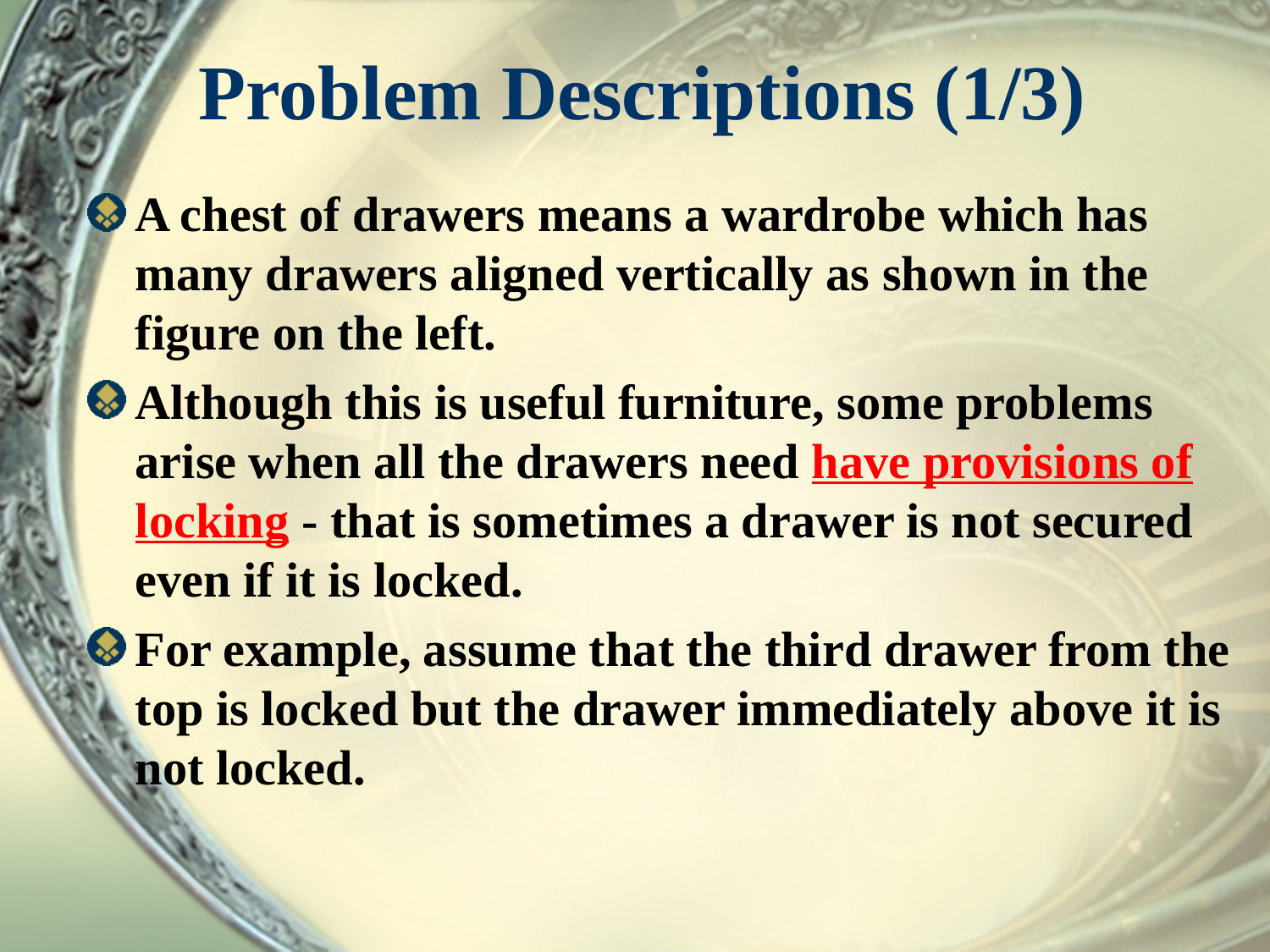

# Problem Descriptions (1/3)
A chest of drawers means a wardrobe which has many drawers aligned vertically as shown in the figure on the left.
Although this is useful furniture, some problems arise when all the drawers need have provisions of locking - that is sometimes a drawer is not secured even if it is locked.
For example, assume that the third drawer from the top is locked but the drawer immediately above it is not locked.